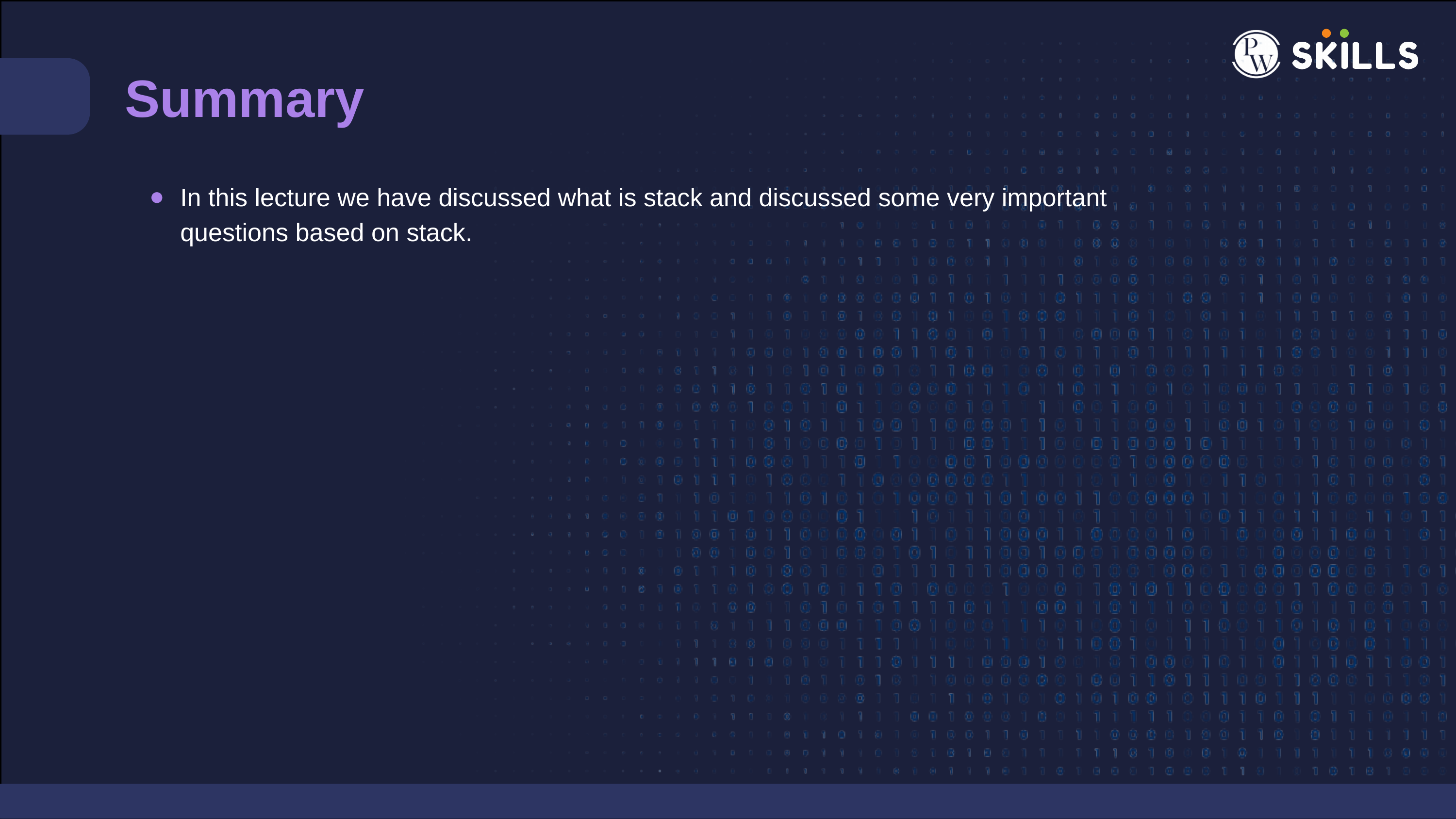

Summary
In this lecture we have discussed what is stack and discussed some very important questions based on stack.